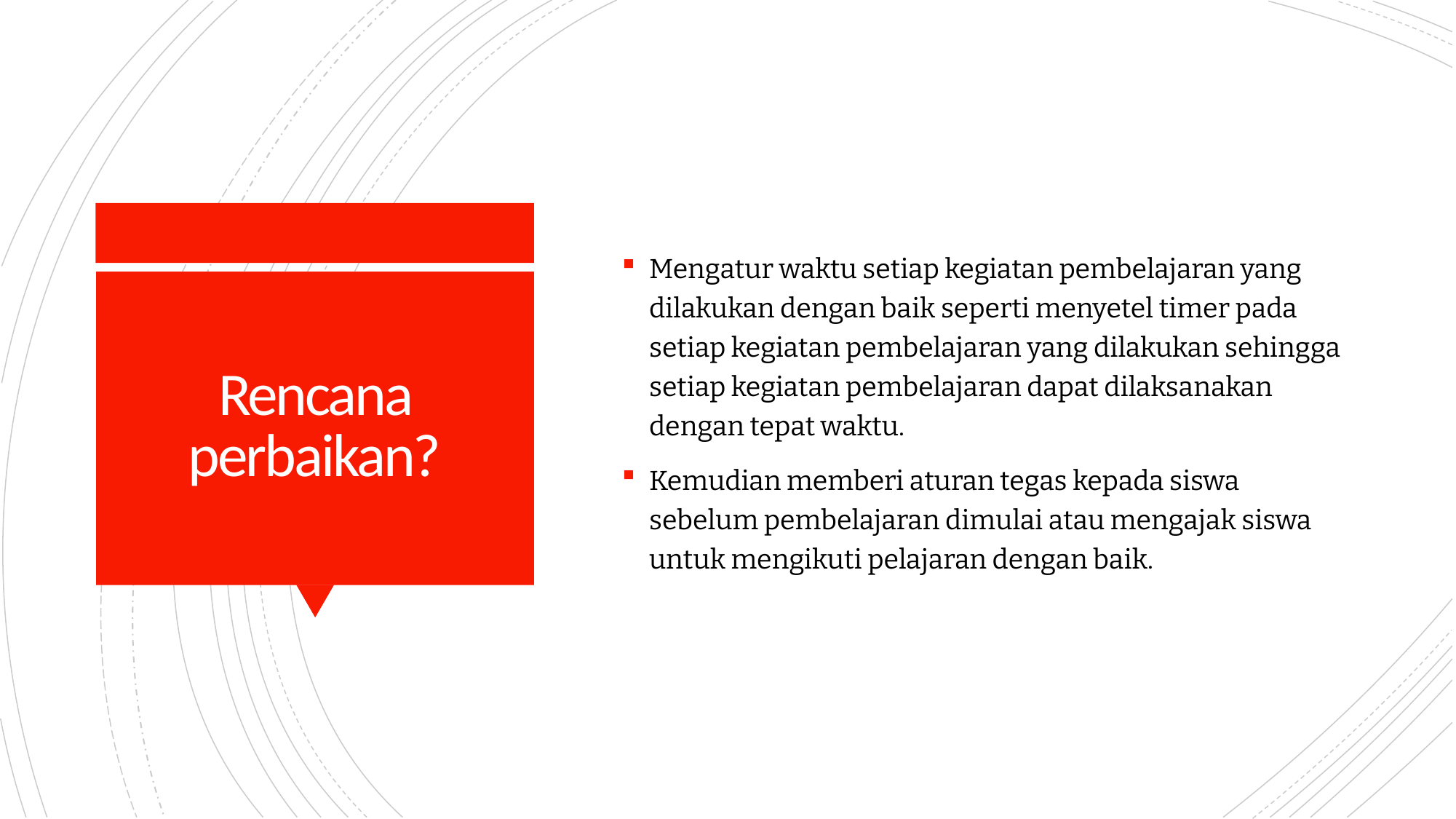

Mengatur waktu setiap kegiatan pembelajaran yang dilakukan dengan baik seperti menyetel timer pada setiap kegiatan pembelajaran yang dilakukan sehingga setiap kegiatan pembelajaran dapat dilaksanakan dengan tepat waktu.
Kemudian memberi aturan tegas kepada siswa sebelum pembelajaran dimulai atau mengajak siswa untuk mengikuti pelajaran dengan baik.
# Rencana perbaikan?